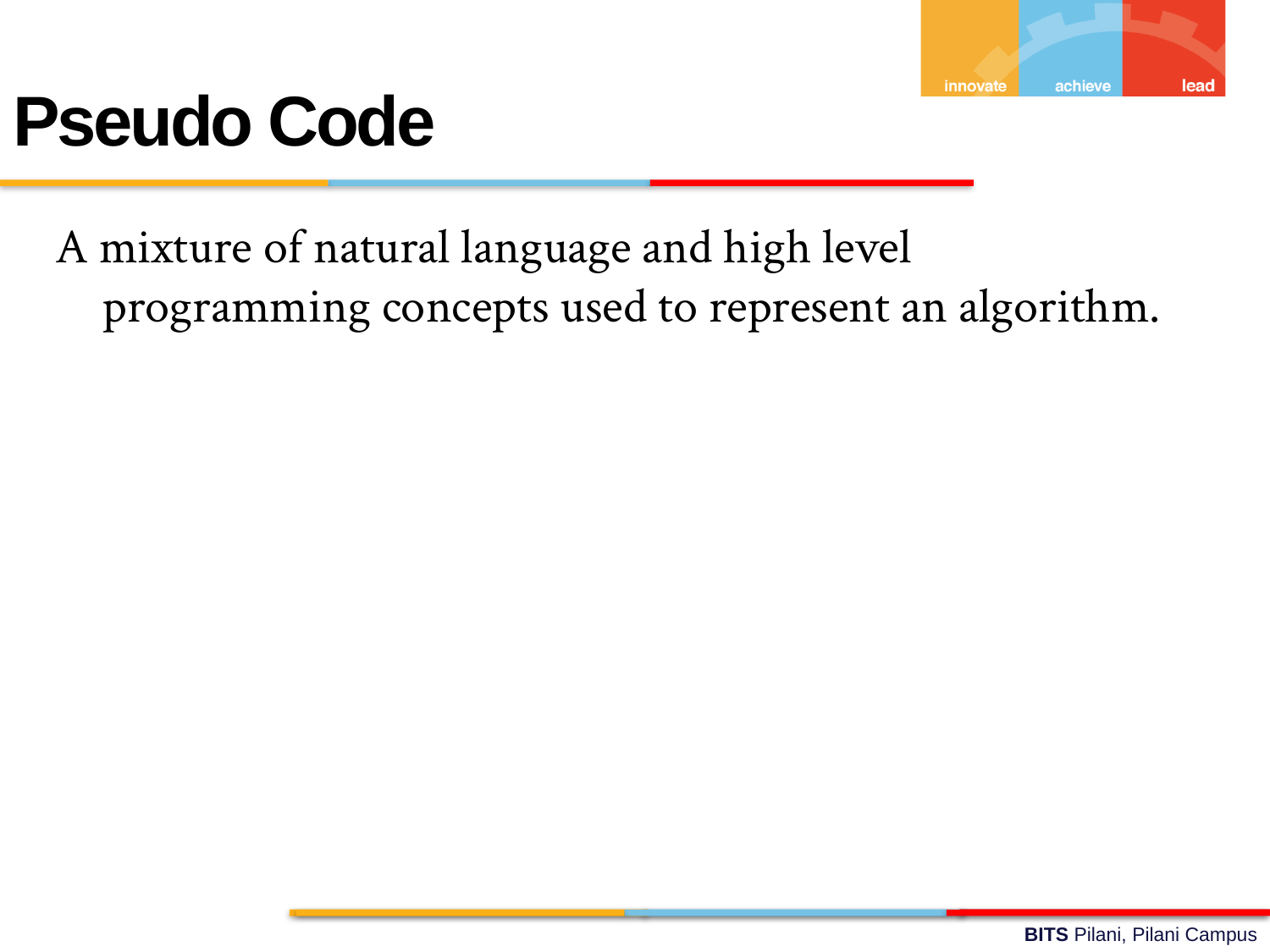

Pseudo Code
A mixture of natural language and high level programming concepts used to represent an algorithm.